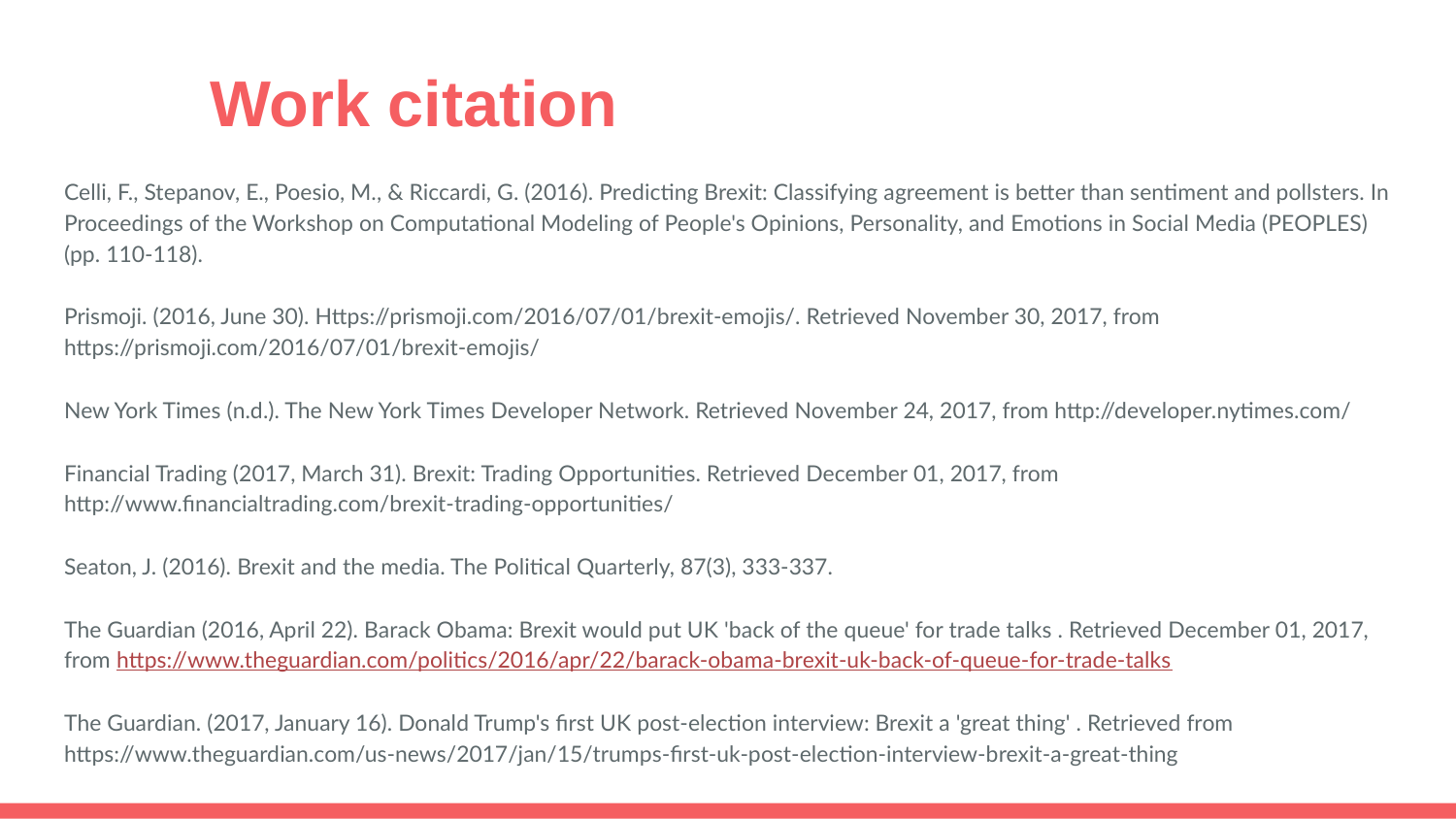

# Work citation
Celli, F., Stepanov, E., Poesio, M., & Riccardi, G. (2016). Predicting Brexit: Classifying agreement is better than sentiment and pollsters. In Proceedings of the Workshop on Computational Modeling of People's Opinions, Personality, and Emotions in Social Media (PEOPLES) (pp. 110-118).
Prismoji. (2016, June 30). Https://prismoji.com/2016/07/01/brexit-emojis/. Retrieved November 30, 2017, from https://prismoji.com/2016/07/01/brexit-emojis/
New York Times (n.d.). The New York Times Developer Network. Retrieved November 24, 2017, from http://developer.nytimes.com/
Financial Trading (2017, March 31). Brexit: Trading Opportunities. Retrieved December 01, 2017, from http://www.financialtrading.com/brexit-trading-opportunities/
Seaton, J. (2016). Brexit and the media. The Political Quarterly, 87(3), 333-337.
The Guardian (2016, April 22). Barack Obama: Brexit would put UK 'back of the queue' for trade talks . Retrieved December 01, 2017, from https://www.theguardian.com/politics/2016/apr/22/barack-obama-brexit-uk-back-of-queue-for-trade-talks
The Guardian. (2017, January 16). Donald Trump's first UK post-election interview: Brexit a 'great thing' . Retrieved from https://www.theguardian.com/us-news/2017/jan/15/trumps-first-uk-post-election-interview-brexit-a-great-thing